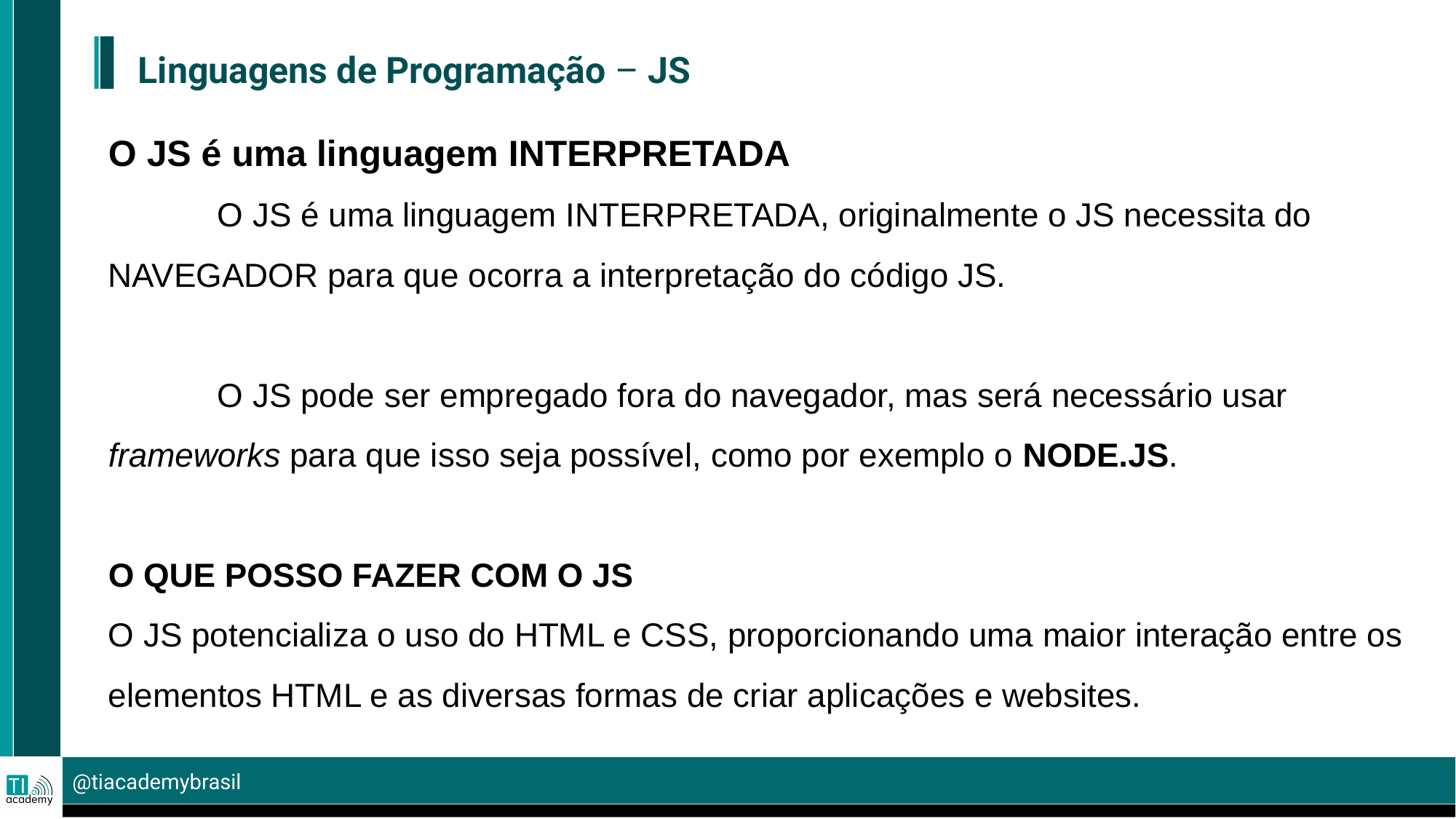

Linguagens de Programação – JS

O JS é uma linguagem INTERPRETADA
	O JS é uma linguagem INTERPRETADA, originalmente o JS necessita do NAVEGADOR para que ocorra a interpretação do código JS.

	O JS pode ser empregado fora do navegador, mas será necessário usar frameworks para que isso seja possível, como por exemplo o NODE.JS.

O QUE POSSO FAZER COM O JS
O JS potencializa o uso do HTML e CSS, proporcionando uma maior interação entre os elementos HTML e as diversas formas de criar aplicações e websites.